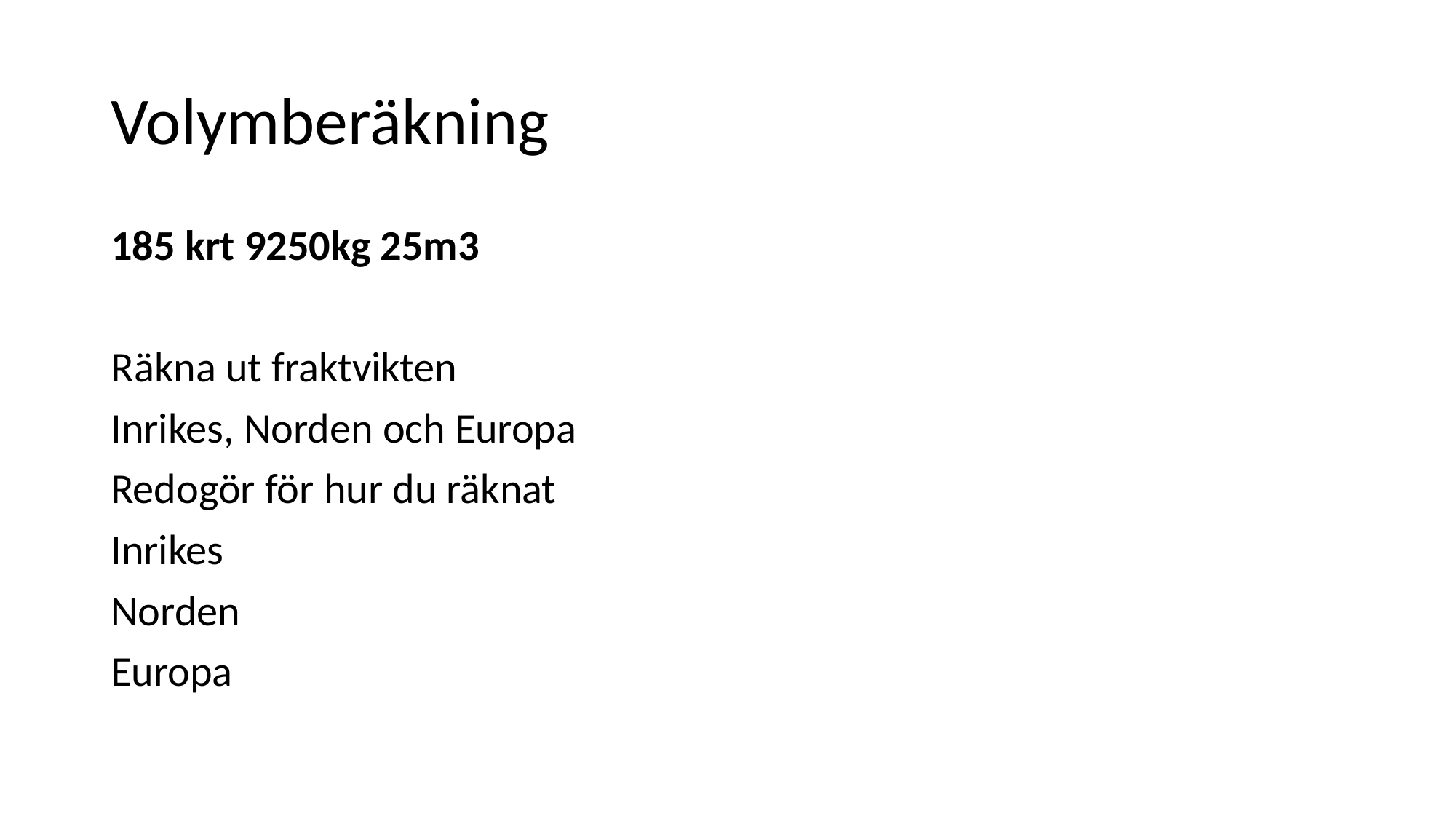

# Volymberäkning
185 krt 9250kg 25m3

Räkna ut fraktvikten
Inrikes, Norden och Europa
Redogör för hur du räknat
Inrikes
Norden
Europa